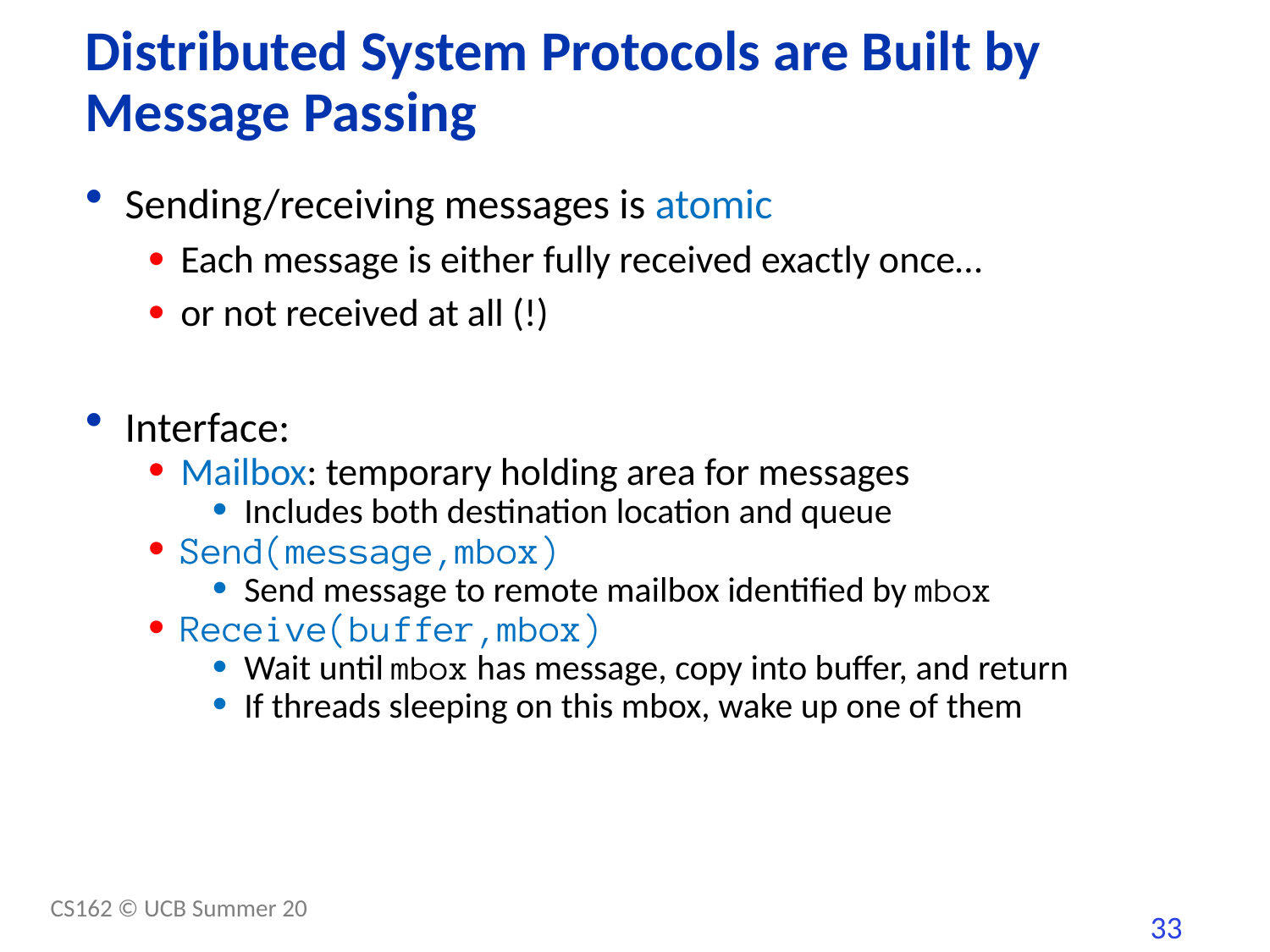

# Distributed System Protocols are Built by Message Passing
Sending/receiving messages is atomic
Each message is either fully received exactly once…
or not received at all (!)

Interface:
Mailbox: temporary holding area for messages
Includes both destination location and queue
Send(message,mbox)
Send message to remote mailbox identified by mbox
Receive(buffer,mbox)
Wait until mbox has message, copy into buffer, and return
If threads sleeping on this mbox, wake up one of them
CS162 © UCB Summer 20